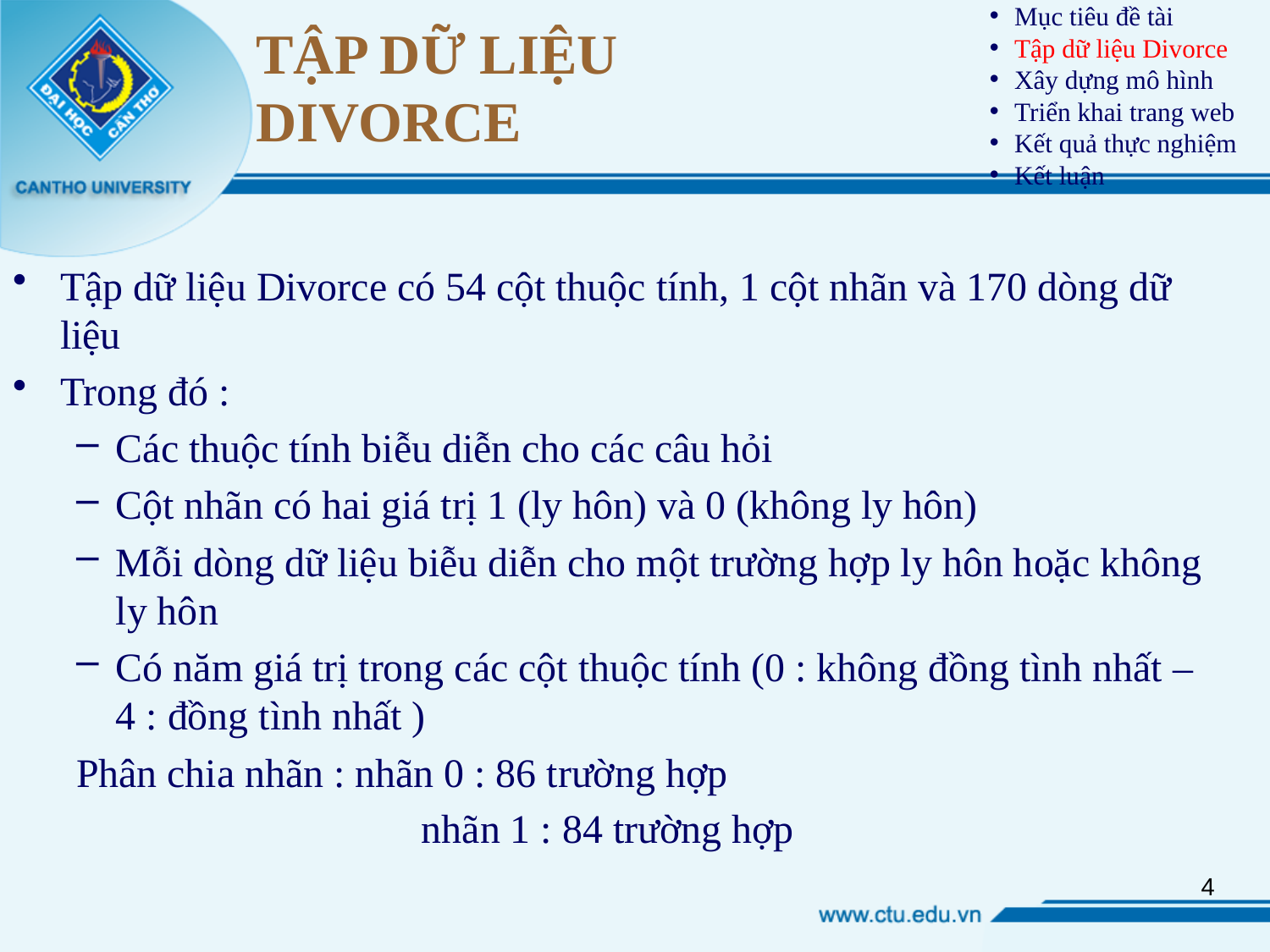

Mục tiêu đề tài
Tập dữ liệu Divorce
Xây dựng mô hình
Triển khai trang web
Kết quả thực nghiệm
Kết luận
# TẬP DỮ LIỆU DIVORCE
Tập dữ liệu Divorce có 54 cột thuộc tính, 1 cột nhãn và 170 dòng dữ liệu
Trong đó :
Các thuộc tính biễu diễn cho các câu hỏi
Cột nhãn có hai giá trị 1 (ly hôn) và 0 (không ly hôn)
Mỗi dòng dữ liệu biễu diễn cho một trường hợp ly hôn hoặc không ly hôn
Có năm giá trị trong các cột thuộc tính (0 : không đồng tình nhất – 4 : đồng tình nhất )
Phân chia nhãn : nhãn 0 : 86 trường hợp
		         nhãn 1 : 84 trường hợp
4